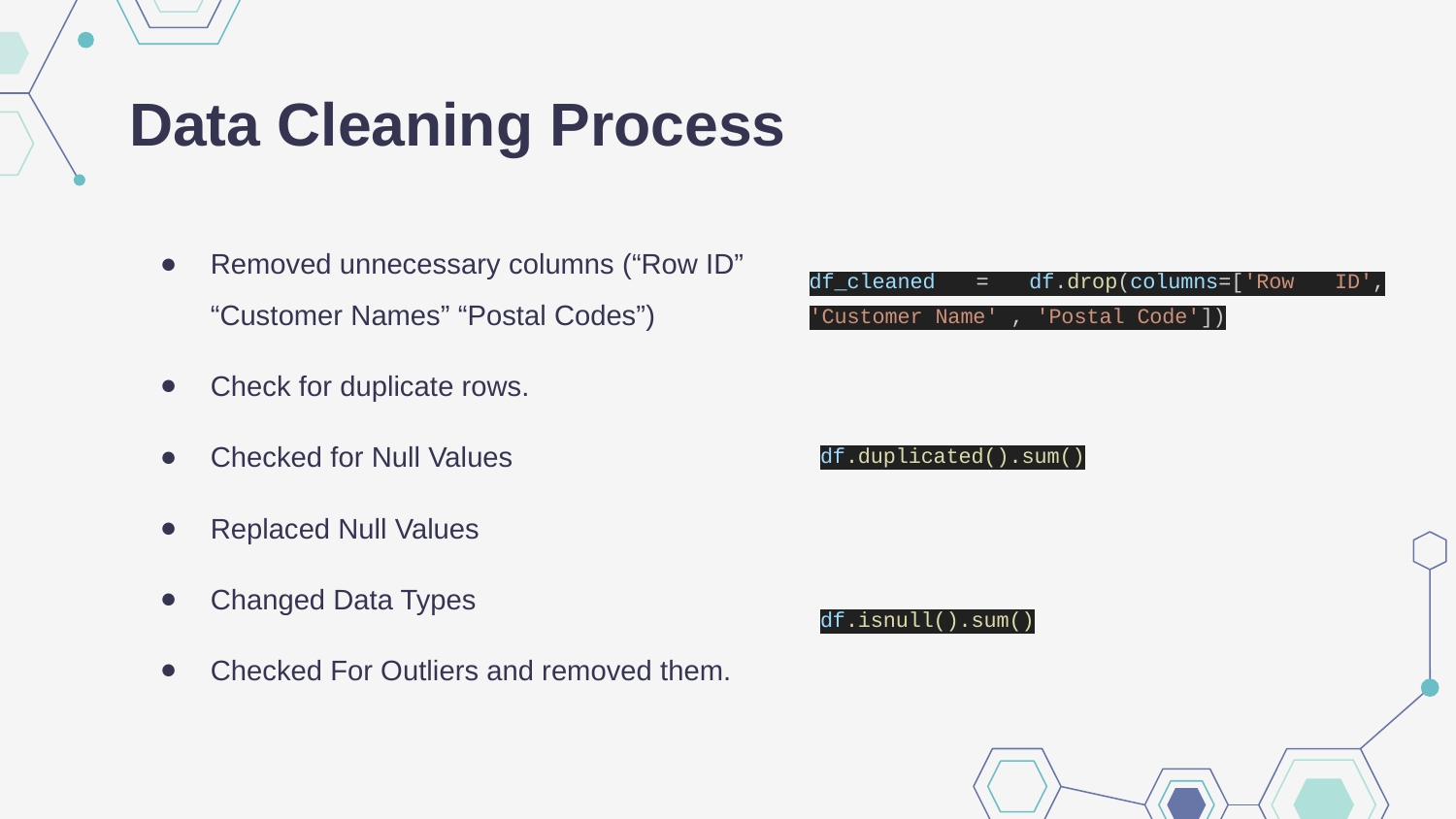

# Data Cleaning Process
Removed unnecessary columns (“Row ID” “Customer Names” “Postal Codes”)
Check for duplicate rows.
Checked for Null Values
Replaced Null Values
Changed Data Types
Checked For Outliers and removed them.

df_cleaned = df.drop(columns=['Row ID', 'Customer Name' , 'Postal Code'])

df.duplicated().sum()

df.isnull().sum()